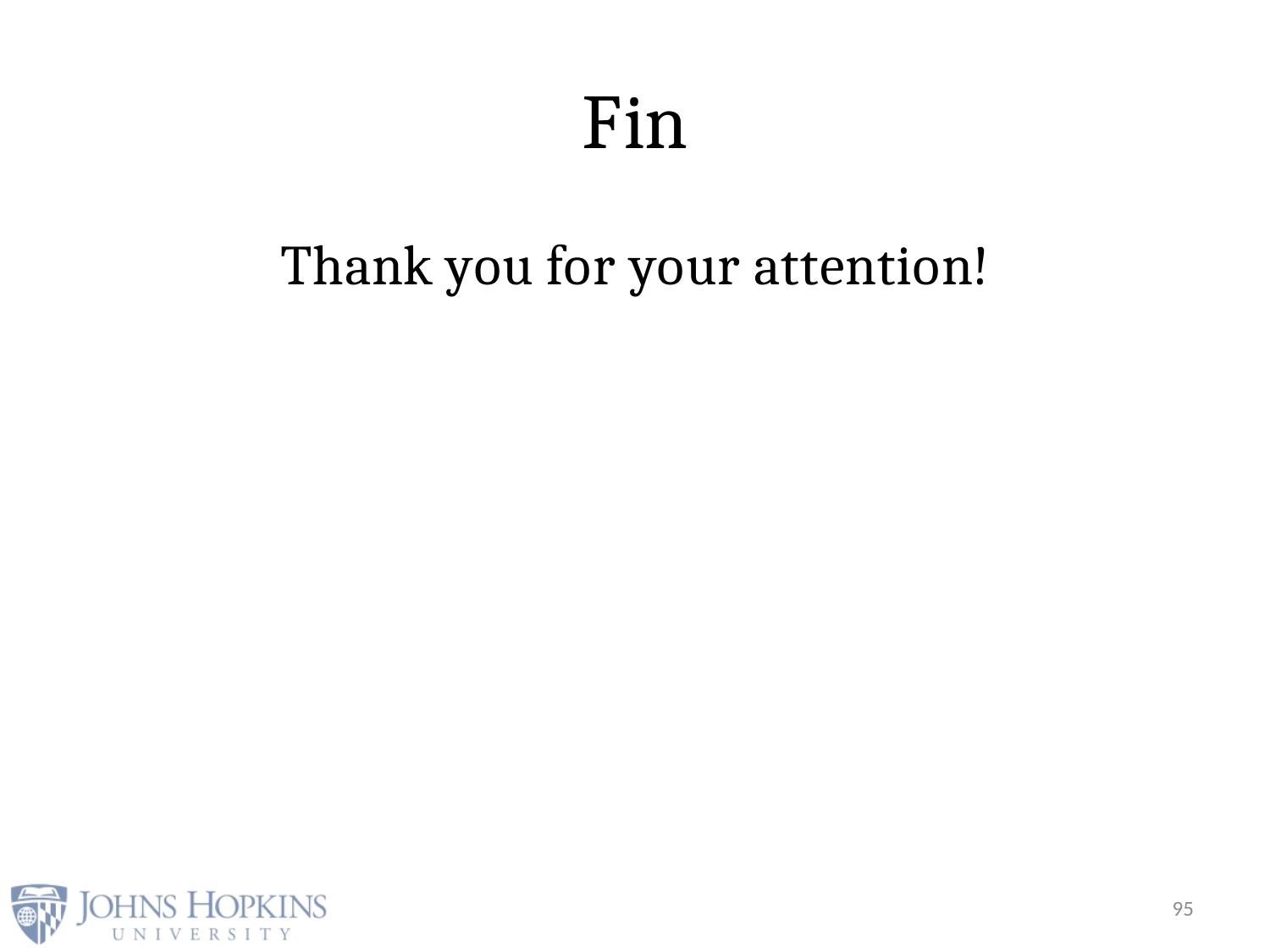

# Fin
Thank you for your attention!
95